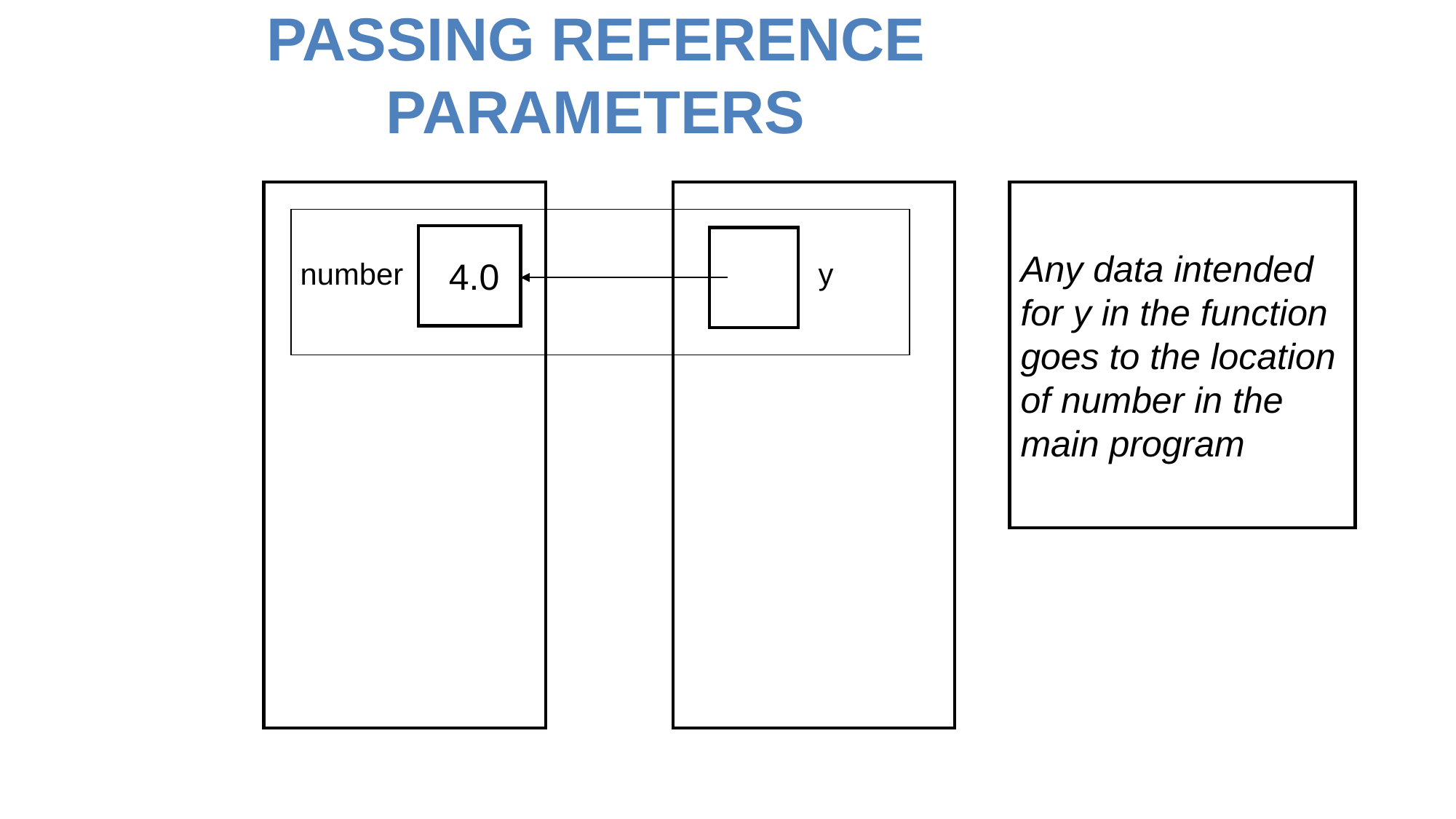

# PASSING REFERENCE PARAMETERS

Any data intended for y in the function goes to the location of number in the main program
 4.0

number
y